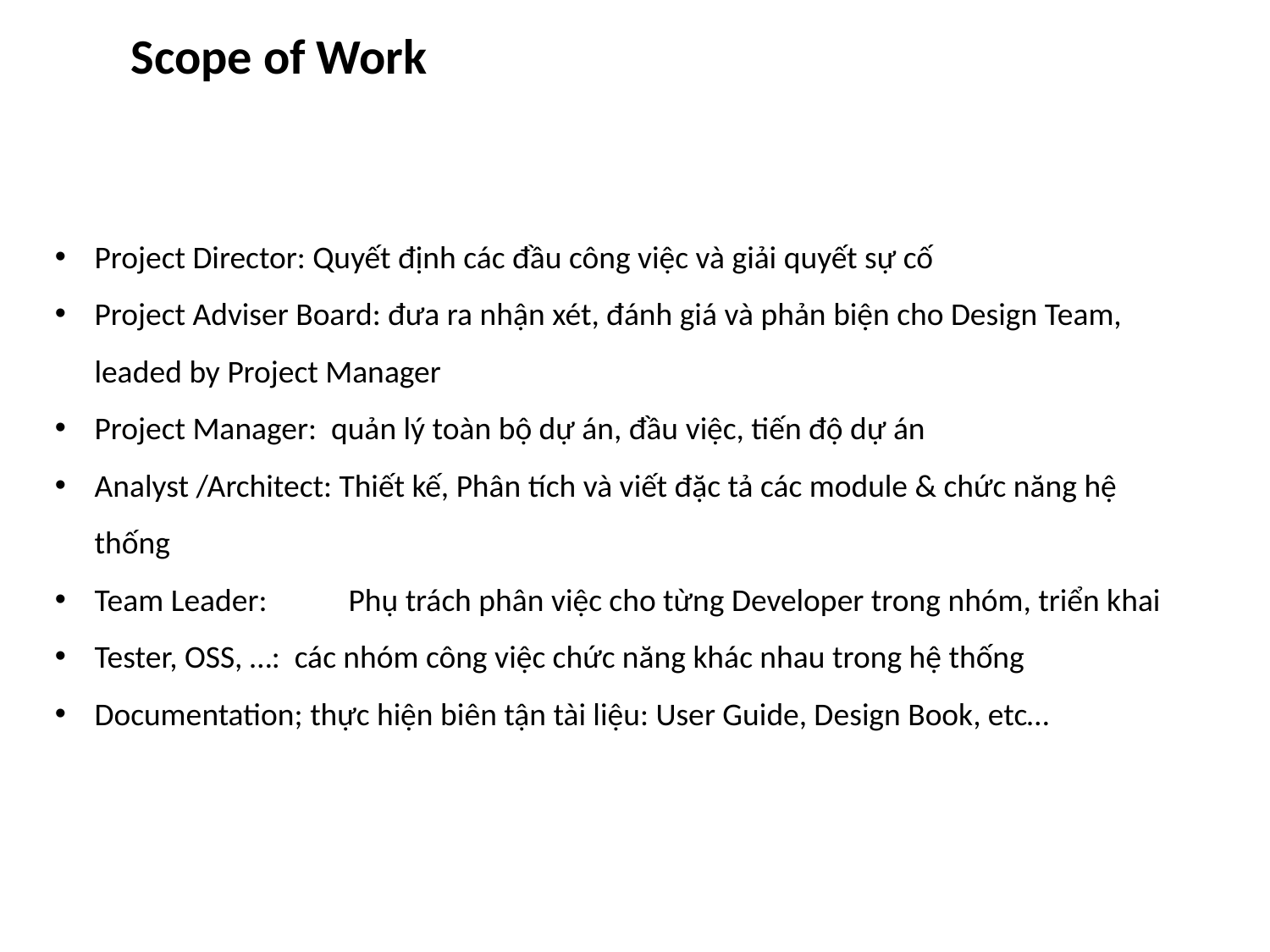

Scope of Work
Project Director: Quyết định các đầu công việc và giải quyết sự cố
Project Adviser Board: đưa ra nhận xét, đánh giá và phản biện cho Design Team, leaded by Project Manager
Project Manager:  quản lý toàn bộ dự án, đầu việc, tiến độ dự án
Analyst /Architect: Thiết kế, Phân tích và viết đặc tả các module & chức năng hệ thống
Team Leader: 	Phụ trách phân việc cho từng Developer trong nhóm, triển khai
Tester, OSS, …:  các nhóm công việc chức năng khác nhau trong hệ thống
Documentation; thực hiện biên tận tài liệu: User Guide, Design Book, etc…